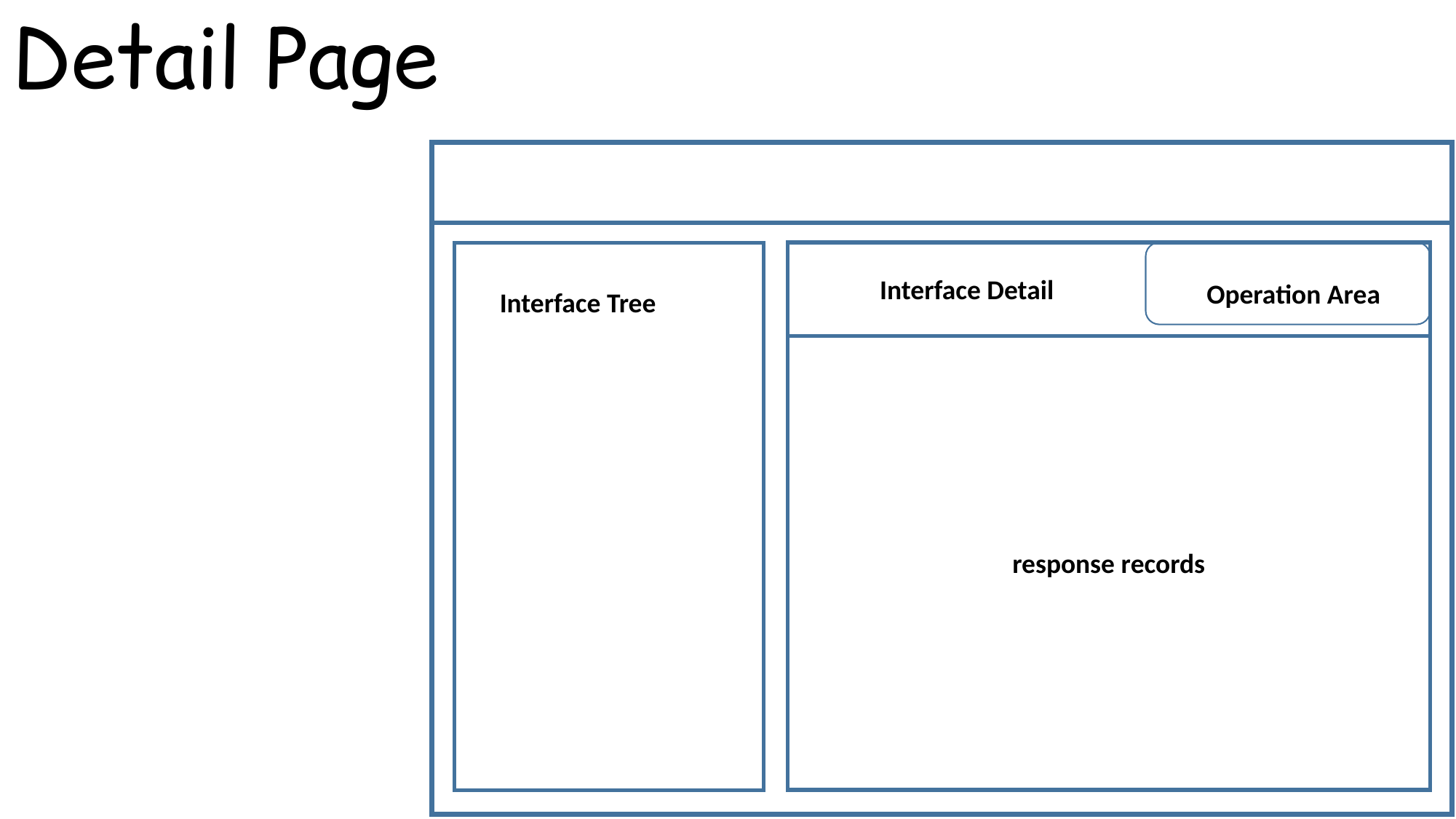

Detail Page

Operation Area

Interface Detail
Interface Tree

response records